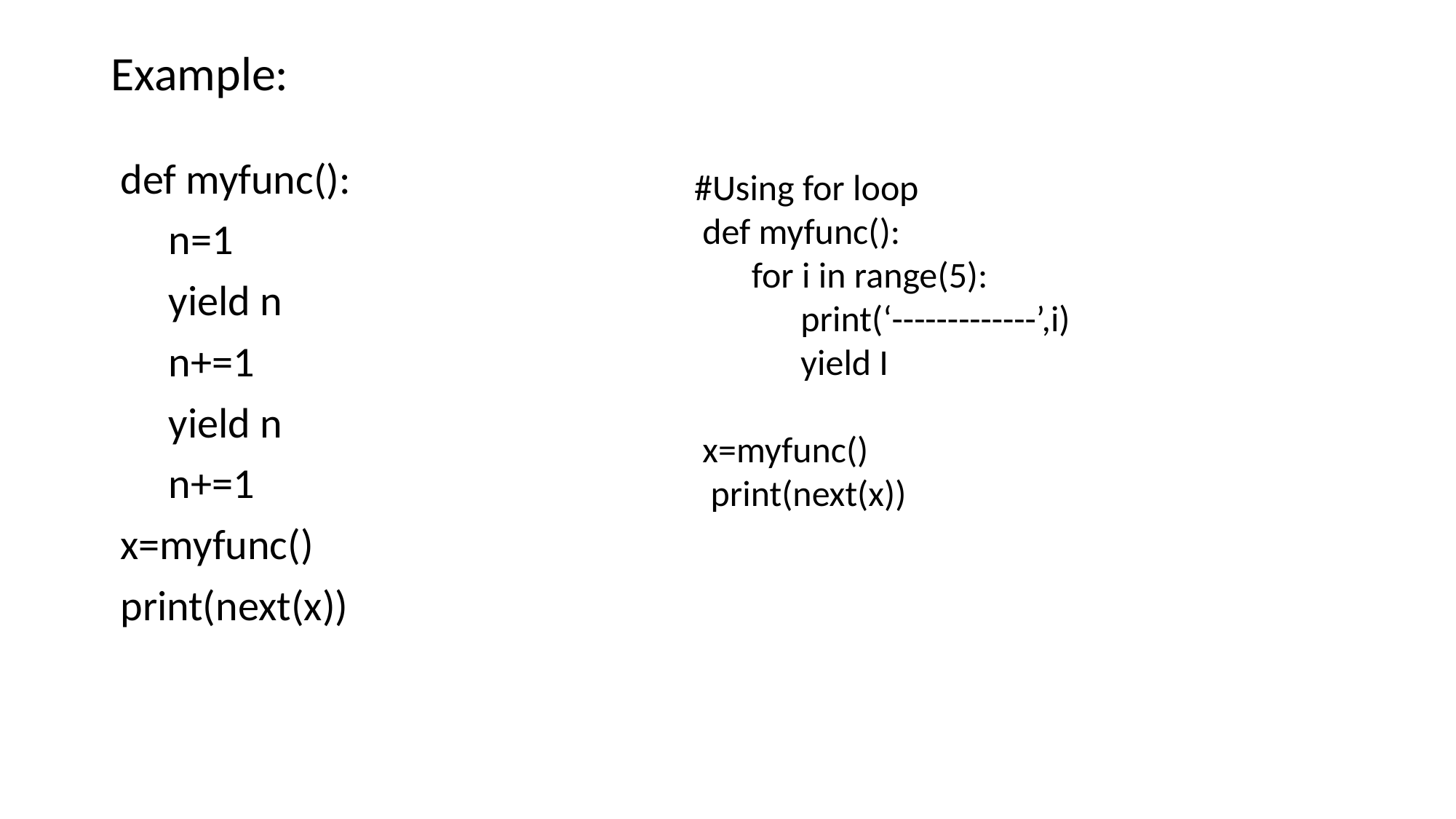

# Example:
 def myfunc():
      n=1
      yield n
      n+=1
      yield n
      n+=1
 x=myfunc()
 print(next(x))
#Using for loop
 def myfunc():
       for i in range(5):
             print(‘-------------’,i)
             yield I

 x=myfunc()
  print(next(x))